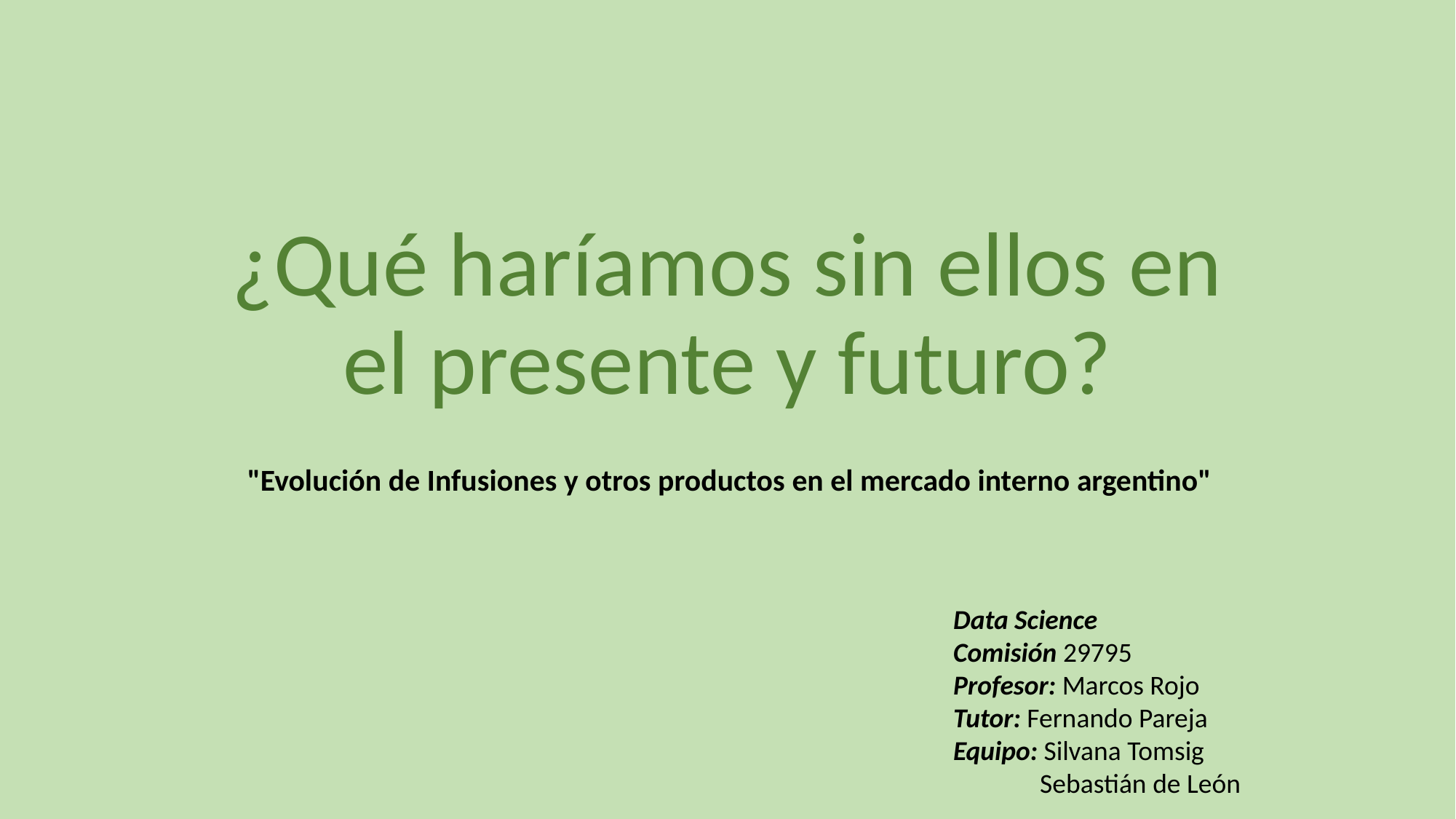

# ¿Qué haríamos sin ellos en el presente y futuro?
"Evolución de Infusiones y otros productos en el mercado interno argentino"
Data Science
Comisión 29795
Profesor: Marcos Rojo
Tutor: Fernando Pareja
Equipo: Silvana Tomsig
              Sebastián de León